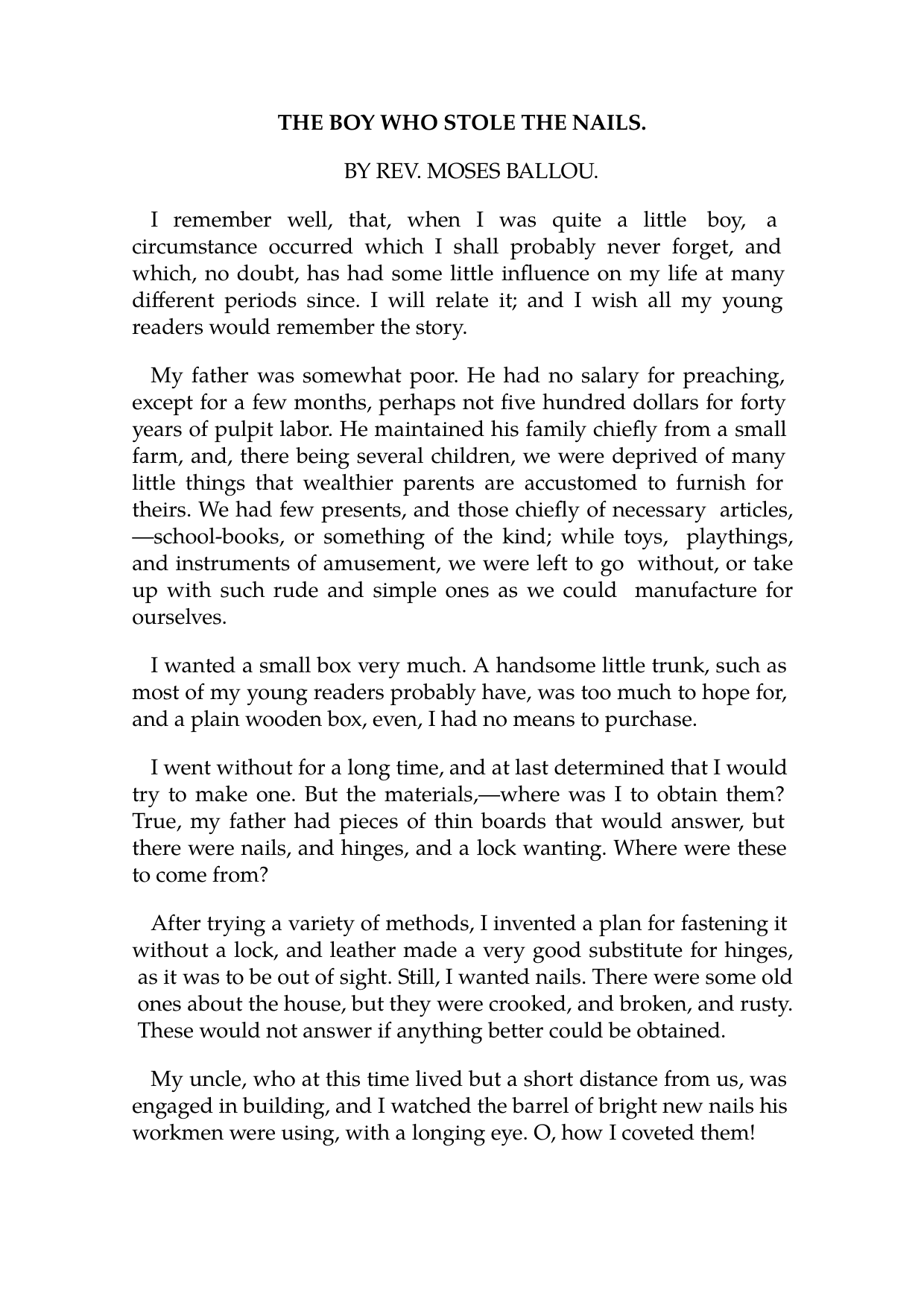

THE BOY WHO STOLE THE NAILS.
BY REV. MOSES BALLOU.
I remember well, that, when I was quite a little boy, a  circumstance occurred which I shall probably never forget, and  which, no doubt, has had some little influence on my life at many  different periods since. I will relate it; and I wish all my young  readers would remember the story.
My father was somewhat poor. He had no salary for preaching,  except for a few months, perhaps not five hundred dollars for forty  years of pulpit labor. He maintained his family chiefly from a small  farm, and, there being several children, we were deprived of many  little things that wealthier parents are accustomed to furnish for  theirs. We had few presents, and those chiefly of necessary  articles,—school-books, or something of the kind; while toys,  playthings, and instruments of amusement, we were left to go  without, or take up with such rude and simple ones as we could  manufacture for ourselves.
I wanted a small box very much. A handsome little trunk, such as  most of my young readers probably have, was too much to hope for,  and a plain wooden box, even, I had no means to purchase.
I went without for a long time, and at last determined that I would  try to make one. But the materials,—where was I to obtain them?  True, my father had pieces of thin boards that would answer, but  there were nails, and hinges, and a lock wanting. Where were these  to come from?
After trying a variety of methods, I invented a plan for fastening it  without a lock, and leather made a very good substitute for hinges,  as it was to be out of sight. Still, I wanted nails. There were some old  ones about the house, but they were crooked, and broken, and rusty.  These would not answer if anything better could be obtained.
My uncle, who at this time lived but a short distance from us, was  engaged in building, and I watched the barrel of bright new nails his  workmen were using, with a longing eye. O, how I coveted them!